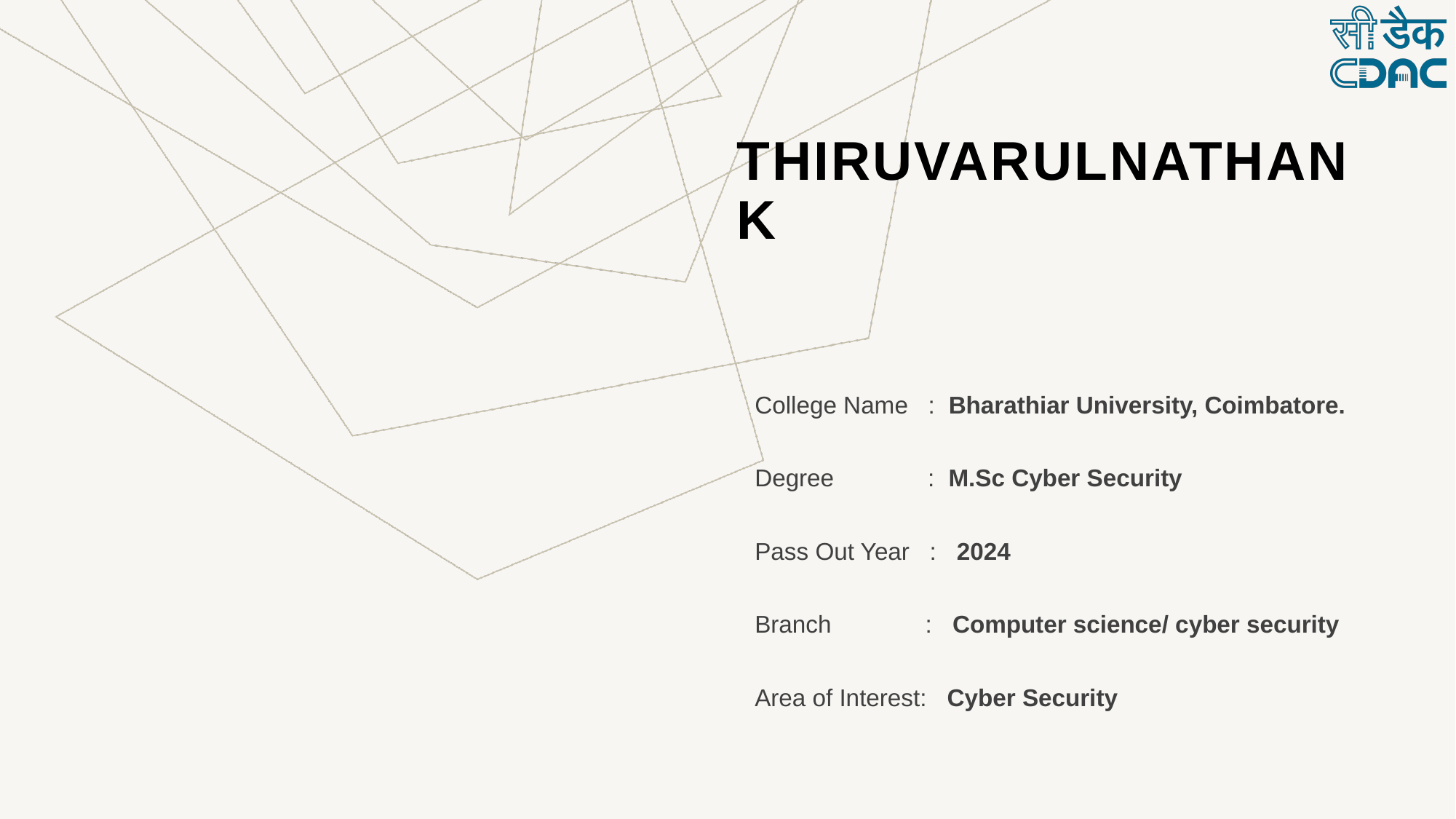

# Thiruvarulnathan K
College Name   :  Bharathiar University, Coimbatore.
Degree              :  M.Sc Cyber Security
Pass Out Year   :   2024
Branch              :   Computer science/ cyber security
Area of Interest:   Cyber Security